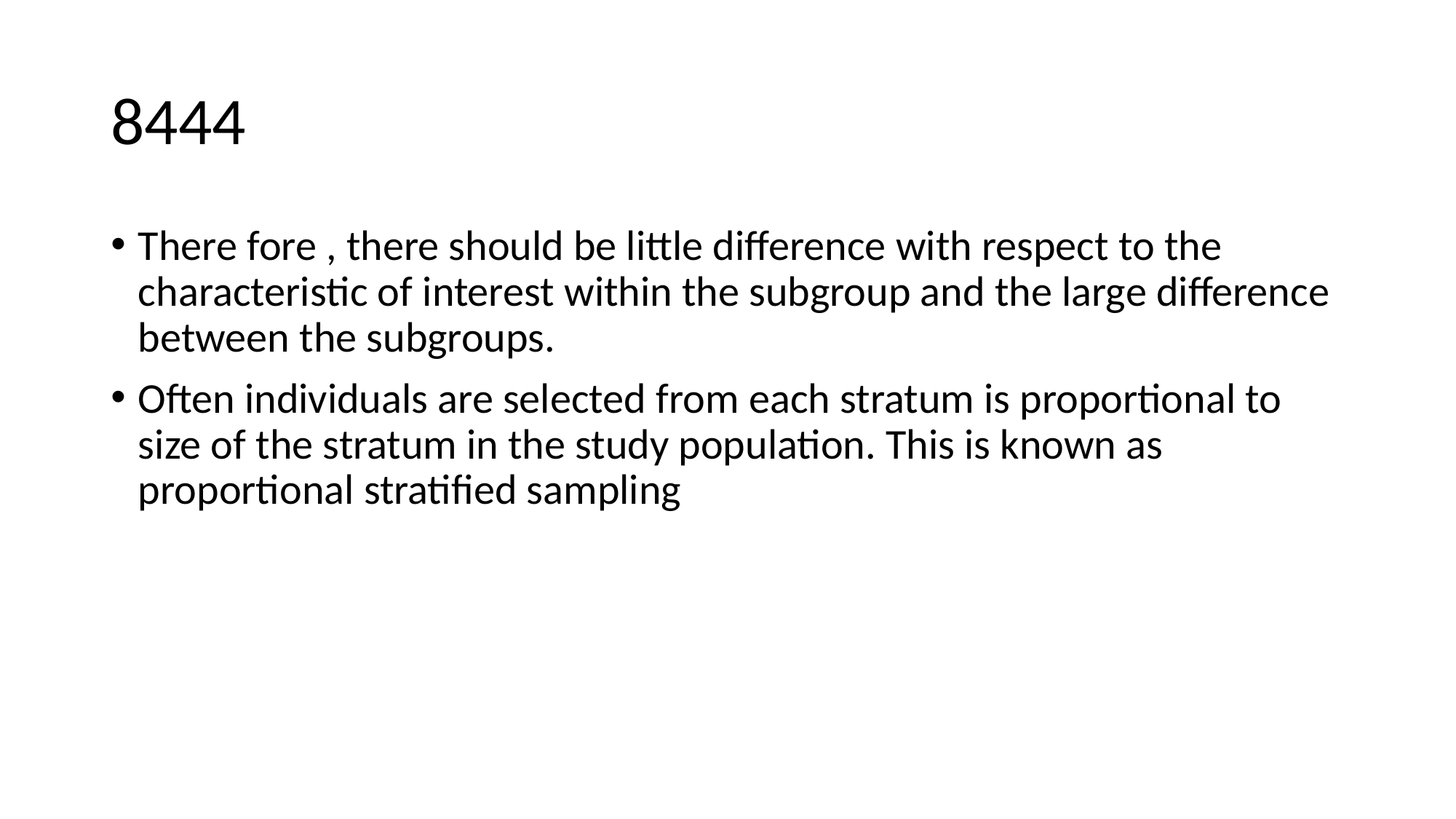

# 8444
There fore , there should be little difference with respect to the characteristic of interest within the subgroup and the large difference between the subgroups.
Often individuals are selected from each stratum is proportional to size of the stratum in the study population. This is known as proportional stratified sampling